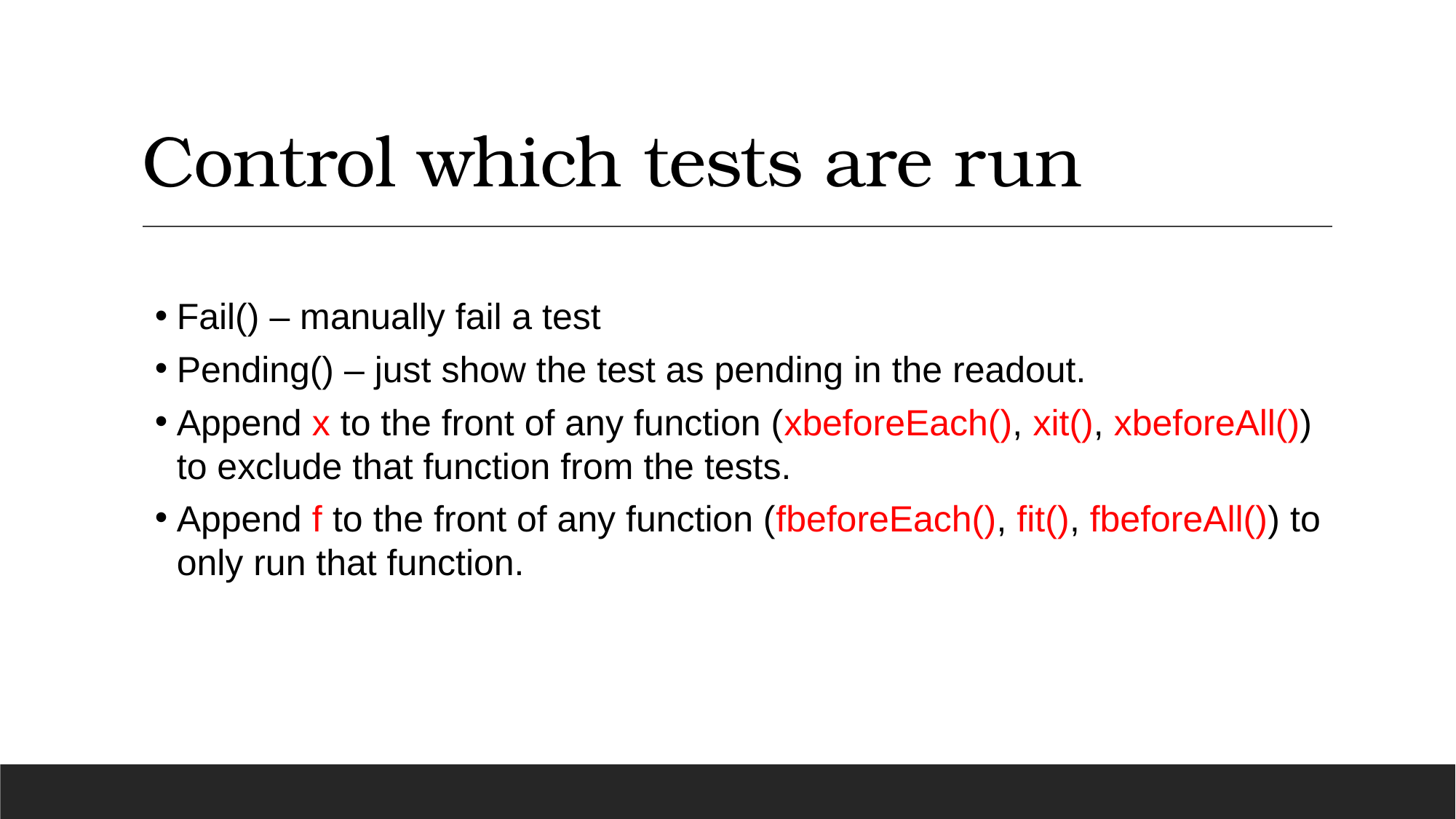

# Control which tests are run
Fail() – manually fail a test
Pending() – just show the test as pending in the readout.
Append x to the front of any function (xbeforeEach(), xit(), xbeforeAll()) to exclude that function from the tests.
Append f to the front of any function (fbeforeEach(), fit(), fbeforeAll()) to only run that function.